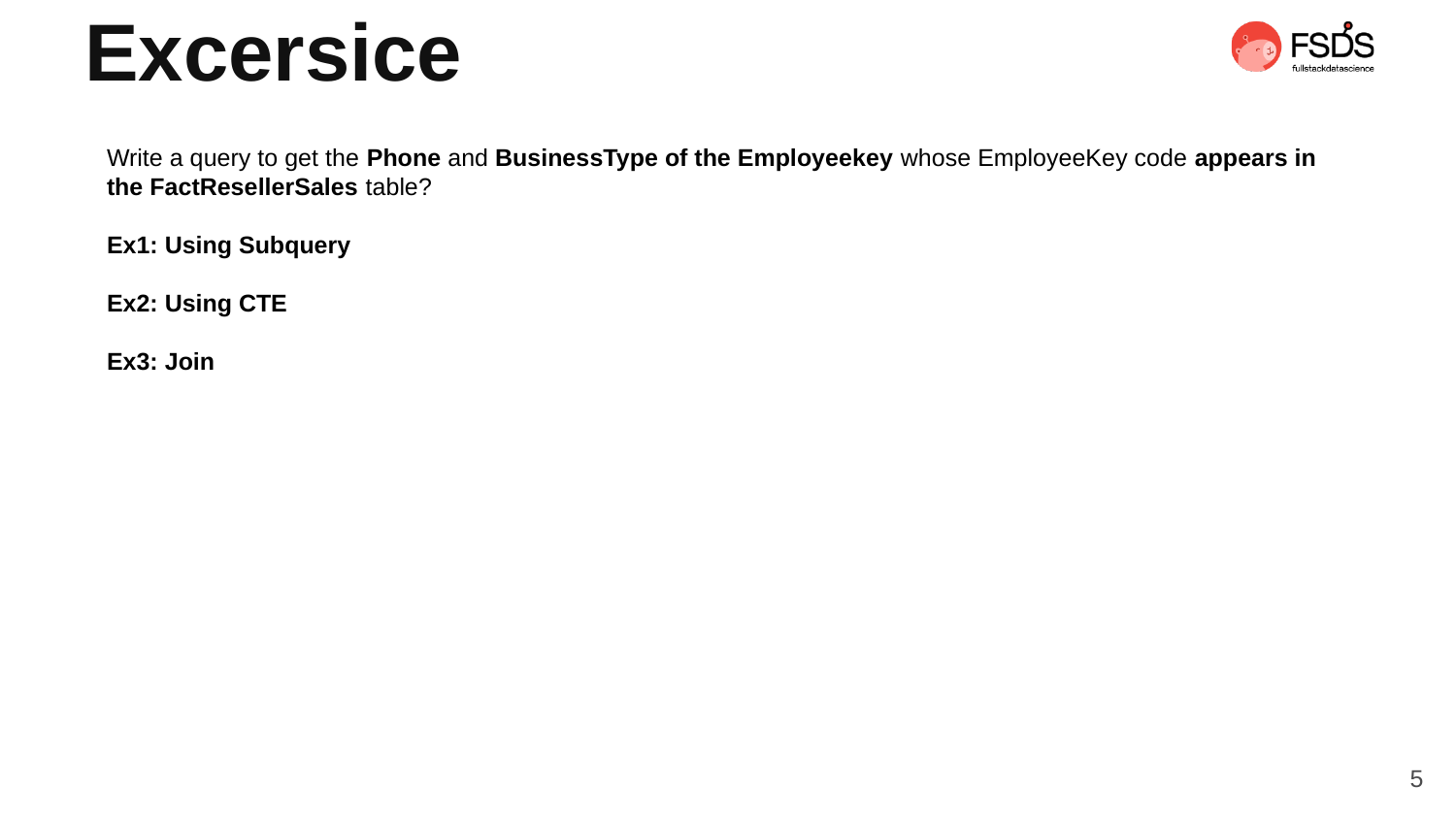

Excersice

Write a query to get the Phone and BusinessType of the Employeekey whose EmployeeKey code appears in the FactResellerSales table?

Ex1: Using Subquery

Ex2: Using CTE

Ex3: Join
5